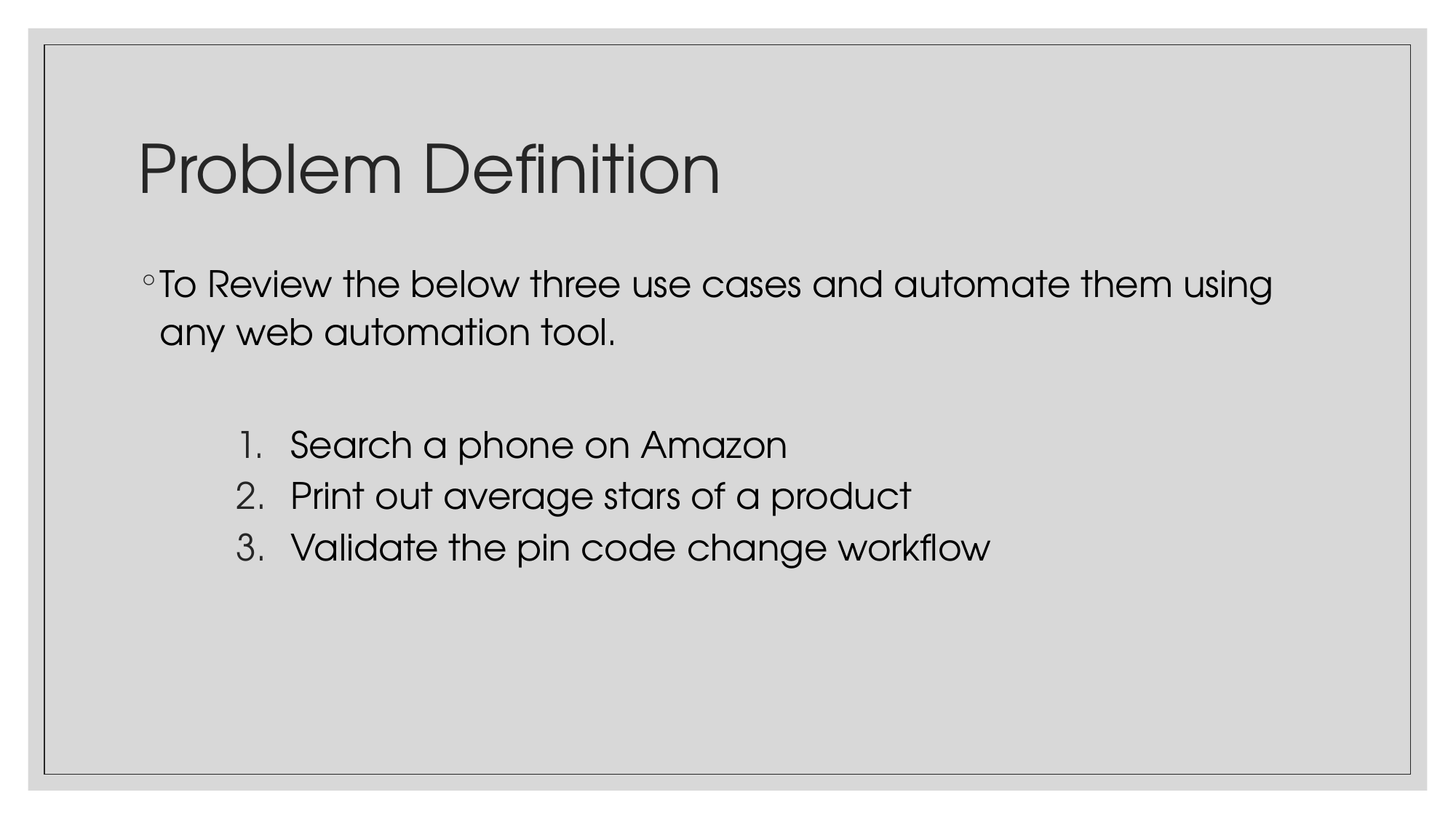

# Problem Definition
To Review the below three use cases and automate them using any web automation tool.

Search a phone on Amazon
Print out average stars of a product
Validate the pin code change workflow